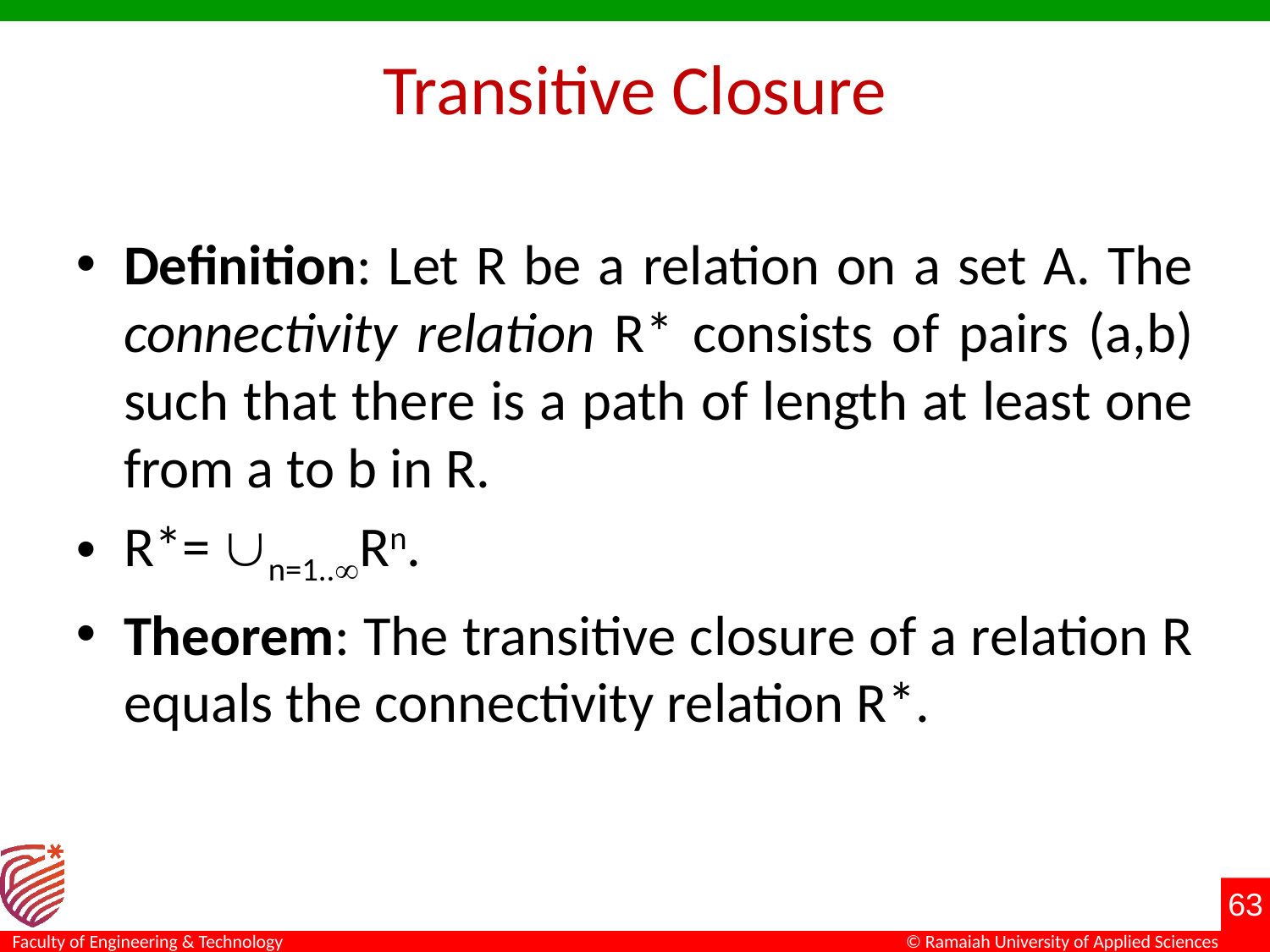

# Transitive Closure
Definition: Let R be a relation on a set A. The connectivity relation R* consists of pairs (a,b) such that there is a path of length at least one from a to b in R.
R*= ∪n=1..∞Rn.
Theorem: The transitive closure of a relation R equals the connectivity relation R*.